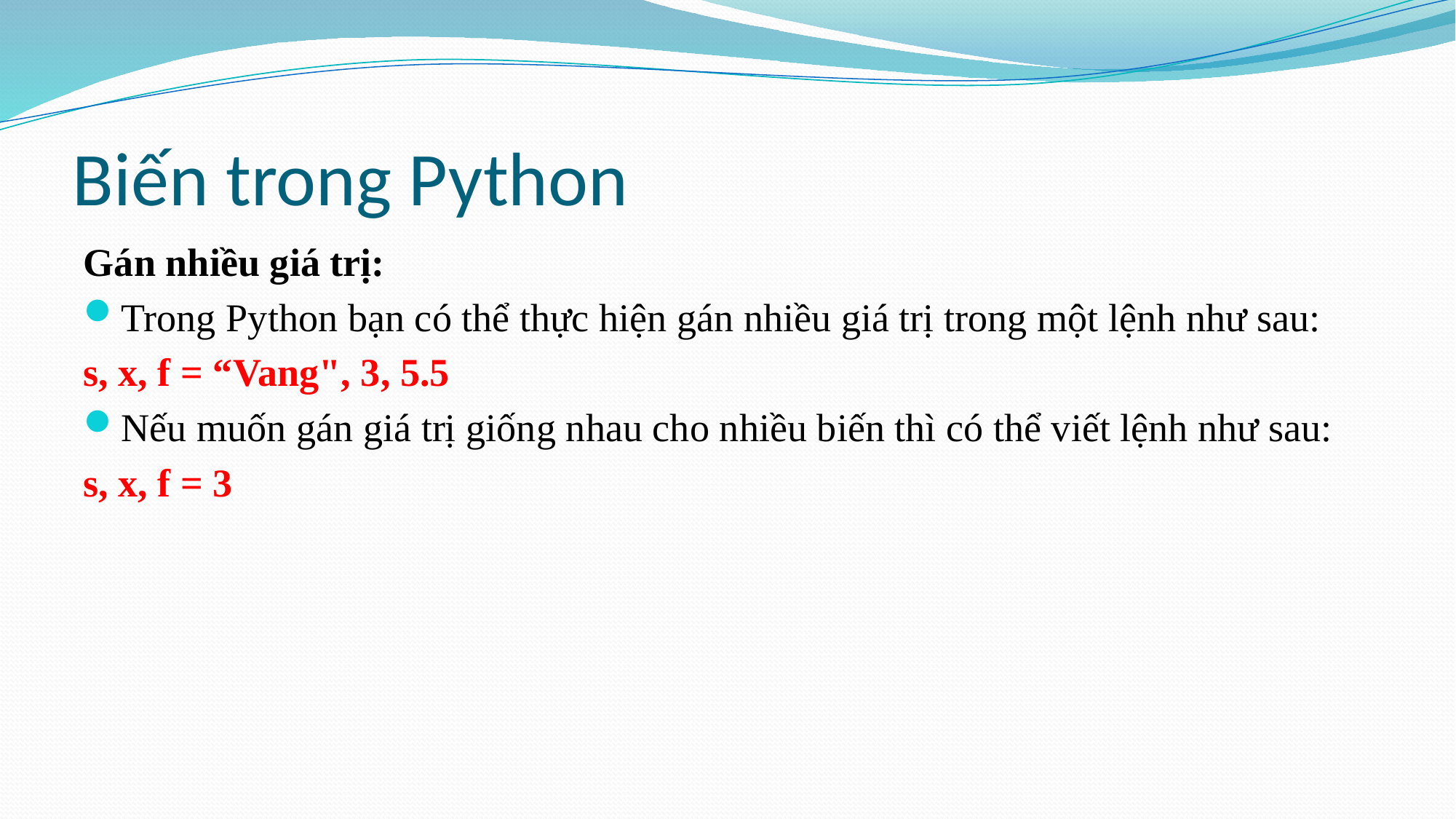

# Biến trong Python
Gán nhiều giá trị:
Trong Python bạn có thể thực hiện gán nhiều giá trị trong một lệnh như sau:
s, x, f = “Vang", 3, 5.5
Nếu muốn gán giá trị giống nhau cho nhiều biến thì có thể viết lệnh như sau:
s, x, f = 3